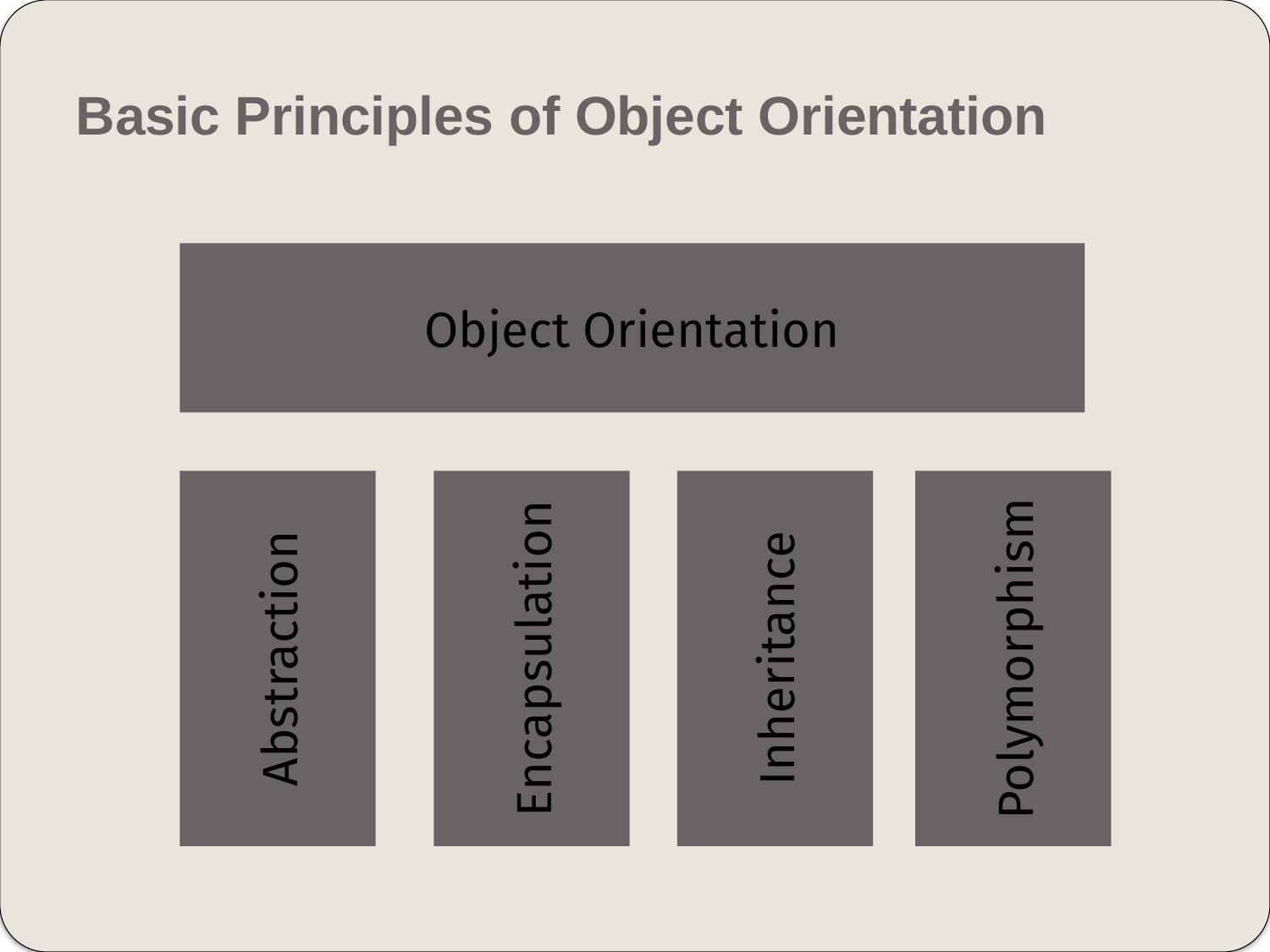

# Basic Principles of Object Orientation
Object Orientation
Abstraction
Encapsulation
Inheritance
Polymorphism